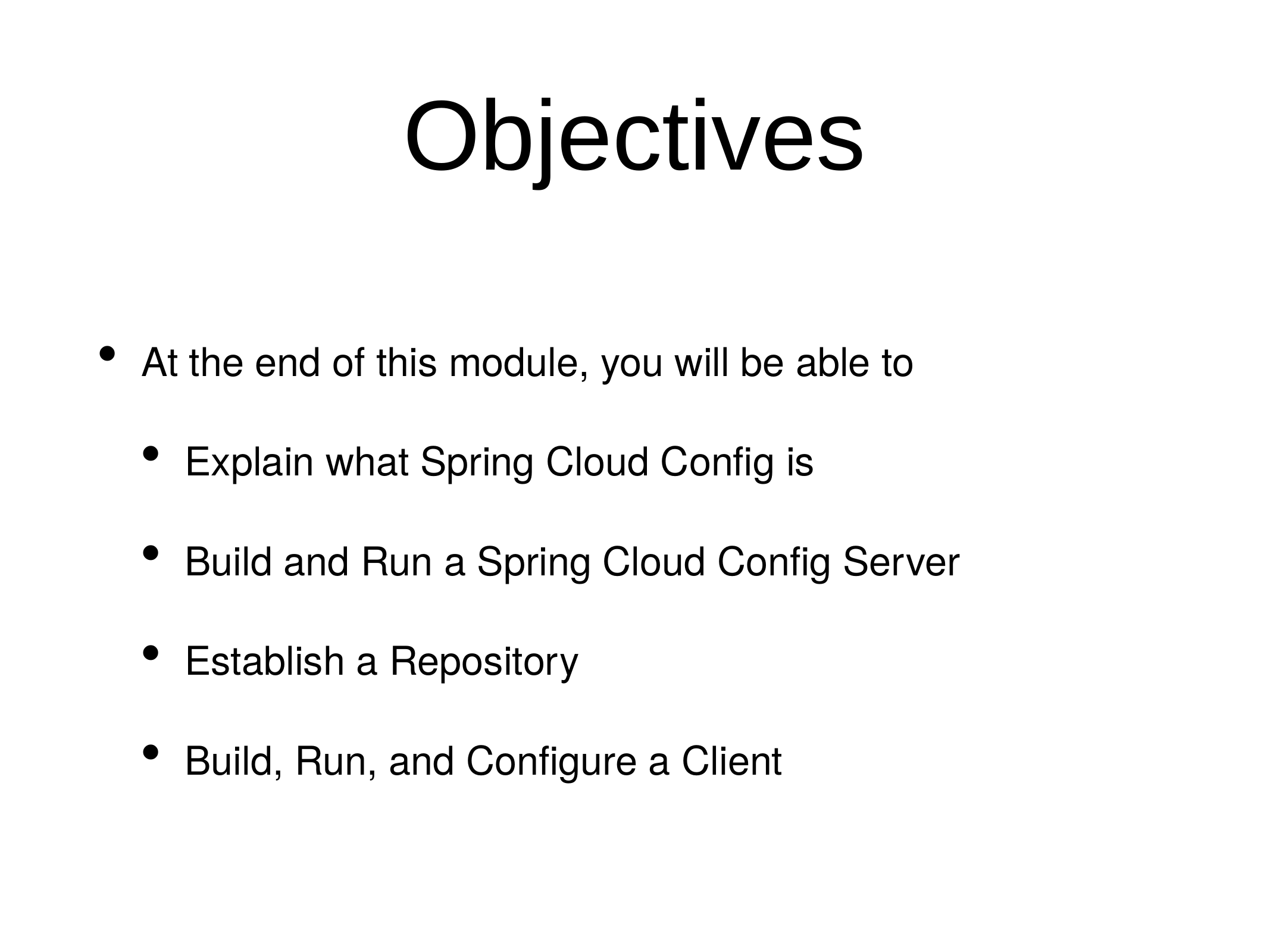

# Objectives
At the end of this module, you will be able to
Explain what Spring Cloud Config is
Build and Run a Spring Cloud Config Server
Establish a Repository
Build, Run, and Configure a Client